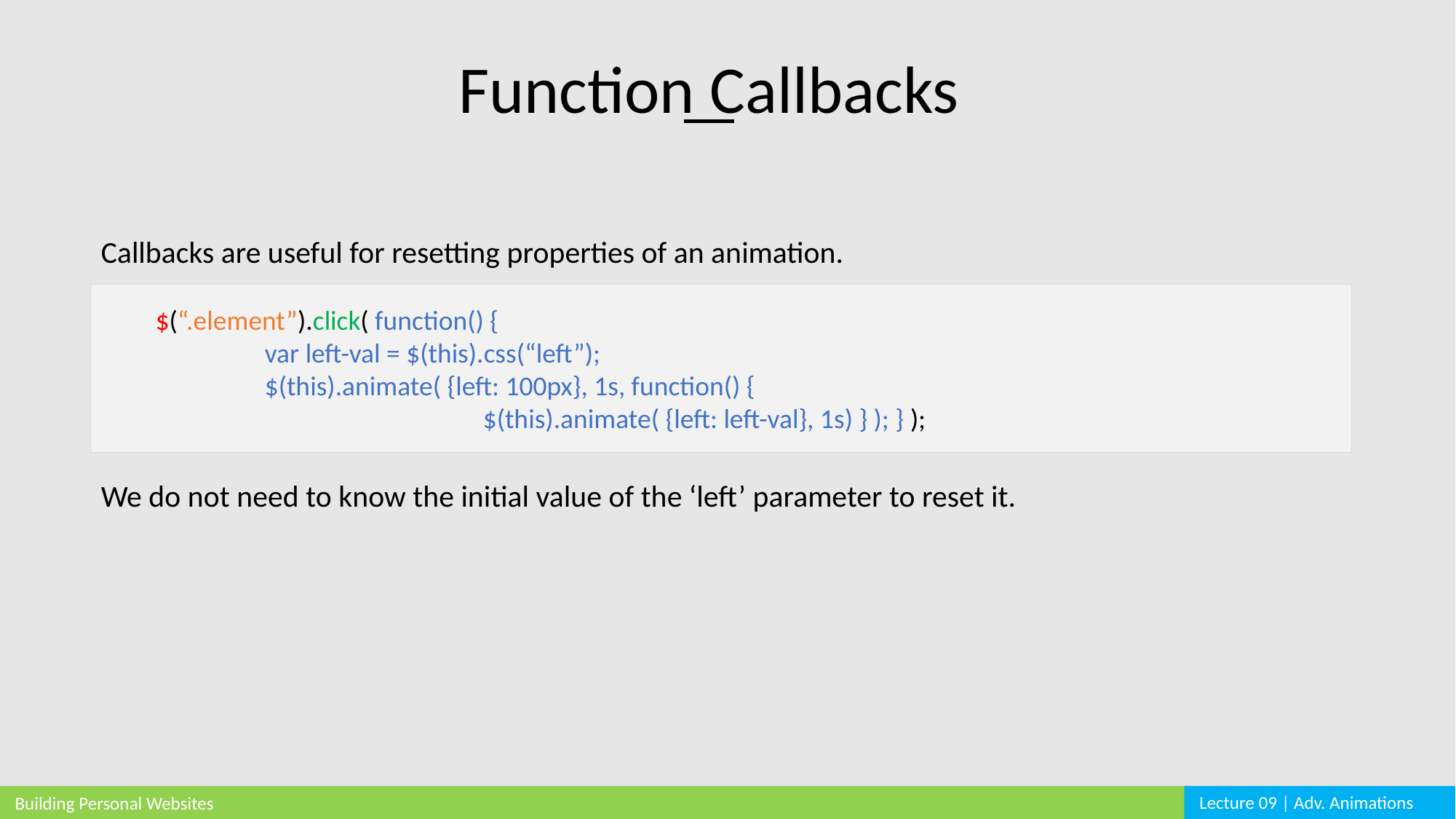

Function Callbacks
Callbacks are useful for resetting properties of an animation.
$(“.element”).click( function() {
	var left-val = $(this).css(“left”);
	$(this).animate( {left: 100px}, 1s, function() {
			$(this).animate( {left: left-val}, 1s) } ); } );
We do not need to know the initial value of the ‘left’ parameter to reset it.
Lecture 09 | Adv. Animations

Building Personal Websites